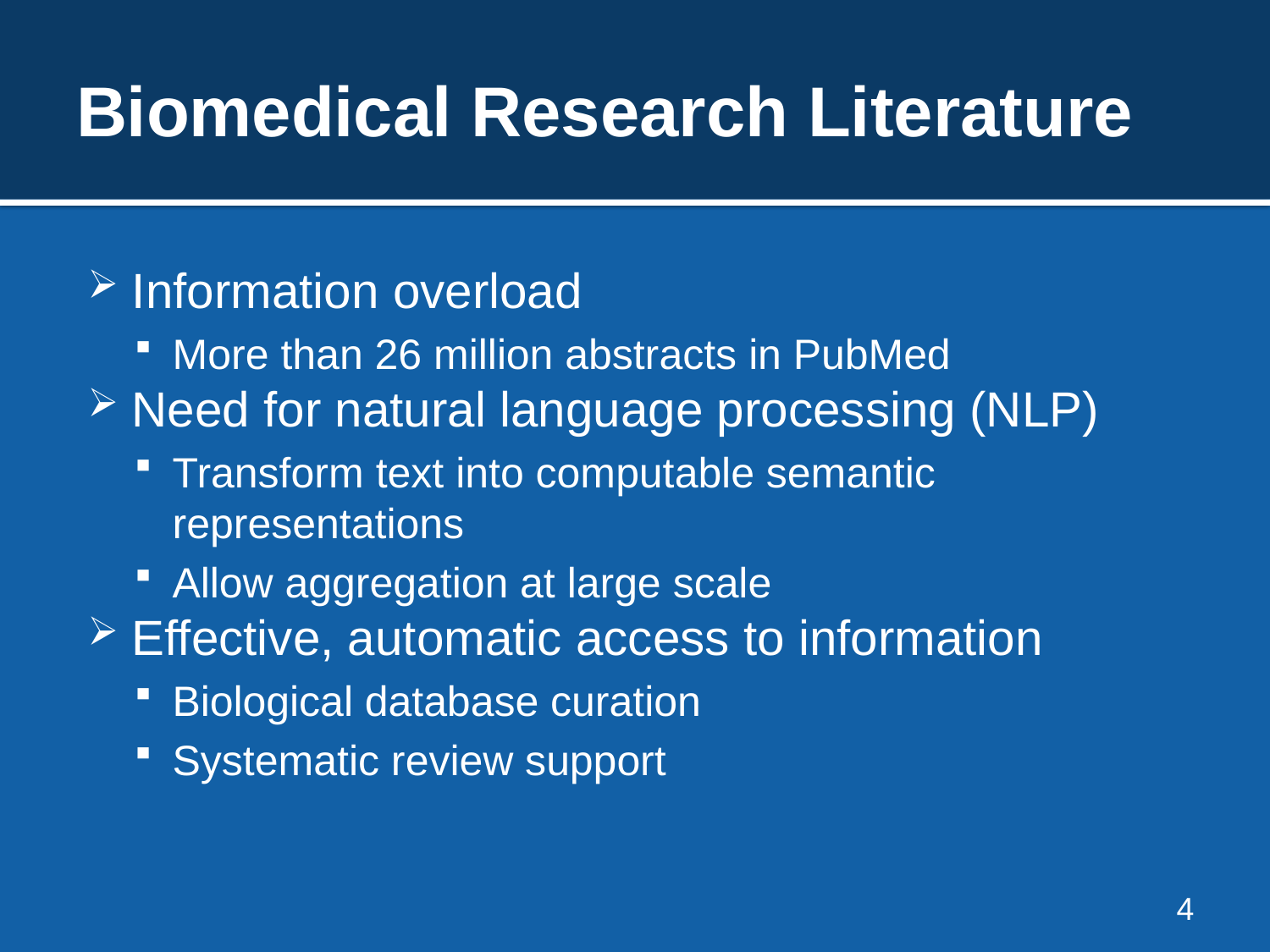

# Biomedical Research Literature
Information overload
More than 26 million abstracts in PubMed
Need for natural language processing (NLP)
Transform text into computable semantic representations
Allow aggregation at large scale
Effective, automatic access to information
Biological database curation
Systematic review support
4